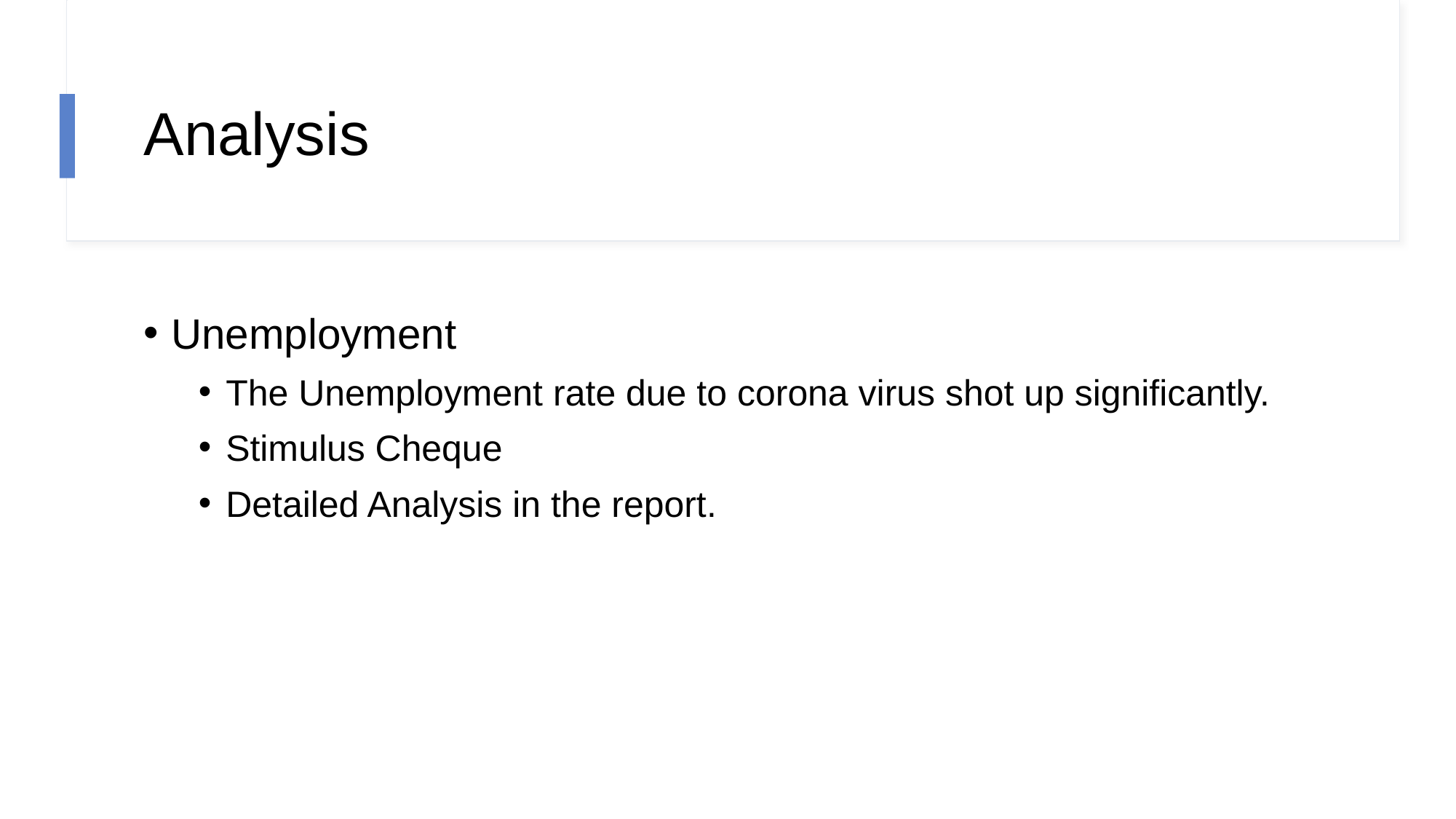

# Analysis
Unemployment
The Unemployment rate due to corona virus shot up significantly.
Stimulus Cheque
Detailed Analysis in the report.